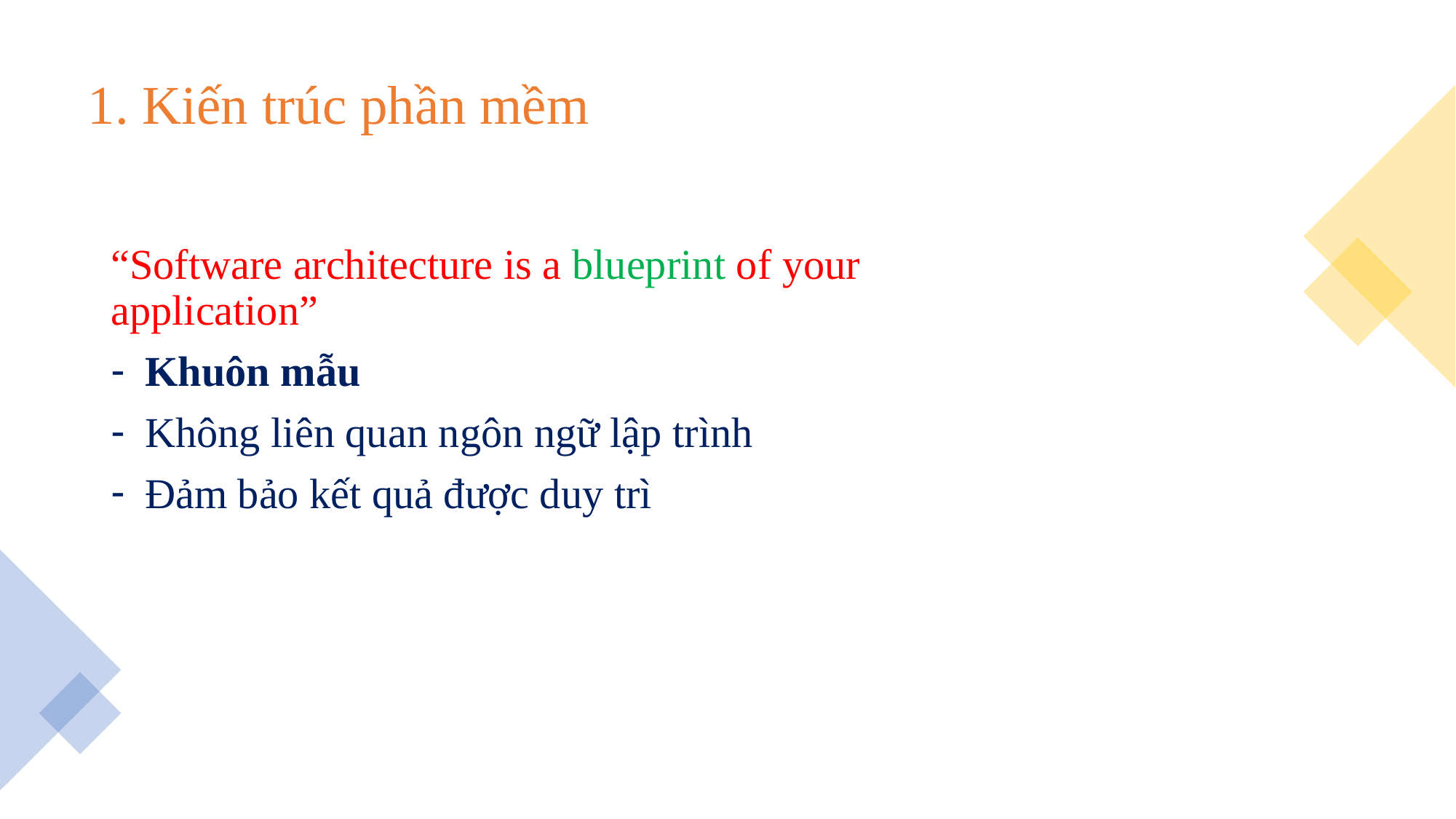

# 1. Kiến trúc phần mềm

“Software architecture is a blueprint of your application”
Khuôn mẫu
Không liên quan ngôn ngữ lập trình
Đảm bảo kết quả được duy trì